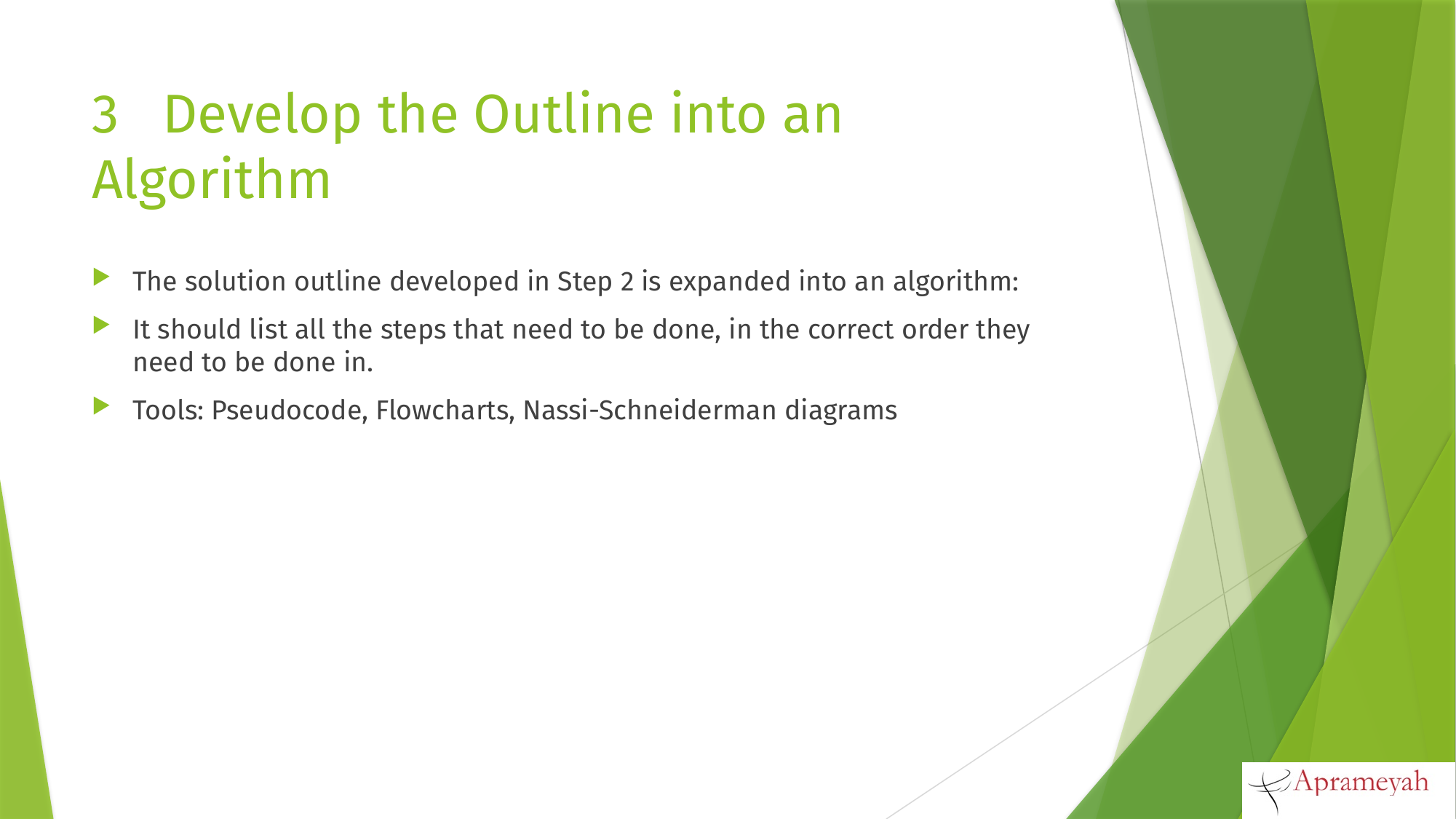

# 3   Develop the Outline into an Algorithm
The solution outline developed in Step 2 is expanded into an algorithm:
It should list all the steps that need to be done, in the correct order they need to be done in.
Tools: Pseudocode, Flowcharts, Nassi-Schneiderman diagrams